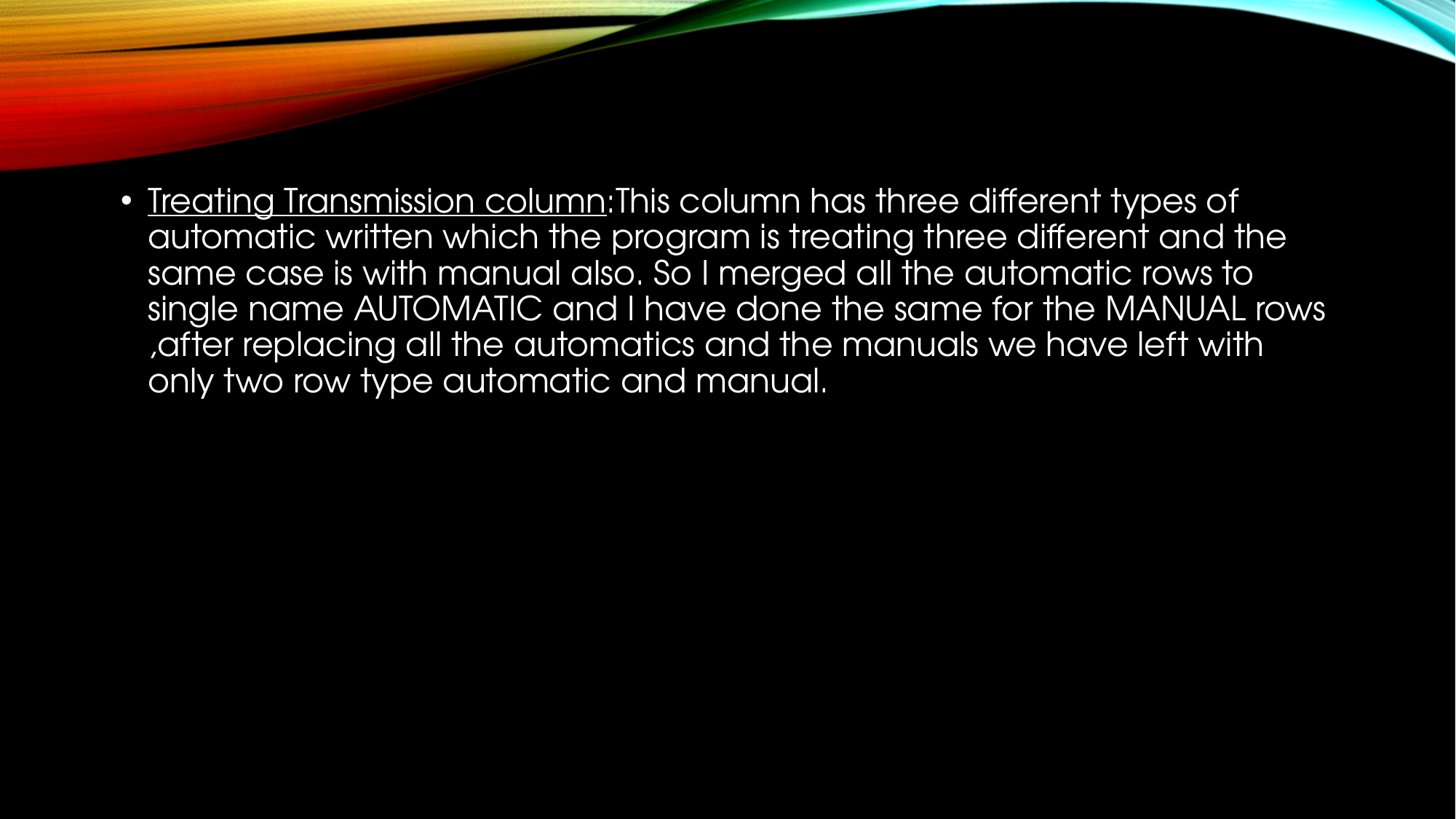

Treating Transmission column:This column has three different types of automatic written which the program is treating three different and the same case is with manual also. So I merged all the automatic rows to single name AUTOMATIC and I have done the same for the MANUAL rows ,after replacing all the automatics and the manuals we have left with only two row type automatic and manual.